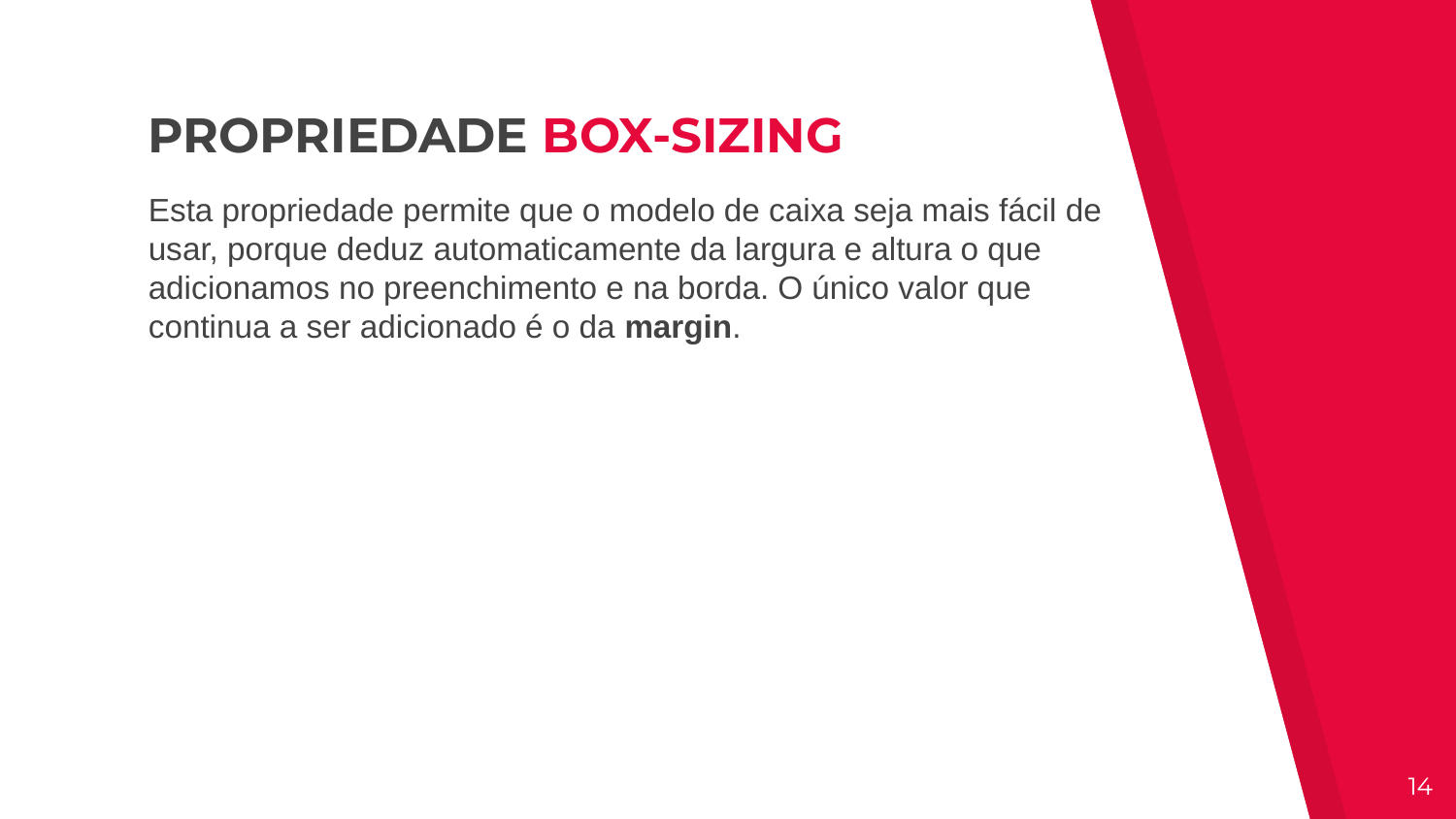

PROPRIEDADE BOX-SIZING
Esta propriedade permite que o modelo de caixa seja mais fácil de usar, porque deduz automaticamente da largura e altura o que adicionamos no preenchimento e na borda. O único valor que continua a ser adicionado é o da margin.
14